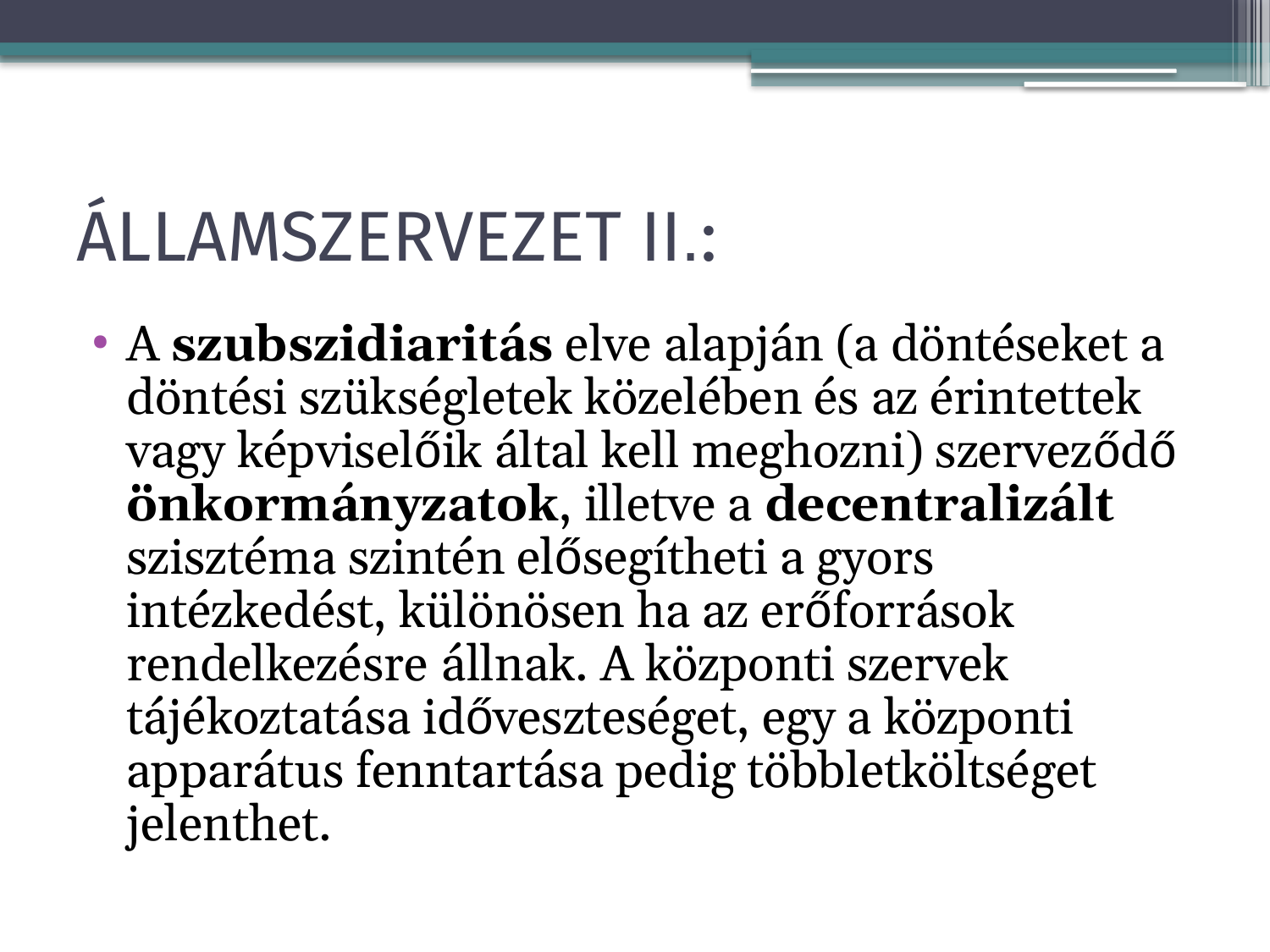

# ÁLLAMSZERVEZET II.:
A szubszidiaritás elve alapján (a döntéseket a döntési szükségletek közelében és az érintettek vagy képviselőik által kell meghozni) szerveződő önkormányzatok, illetve a decentralizált szisztéma szintén elősegítheti a gyors intézkedést, különösen ha az erőforrások rendelkezésre állnak. A központi szervek tájékoztatása időveszteséget, egy a központi apparátus fenntartása pedig többletköltséget jelenthet.